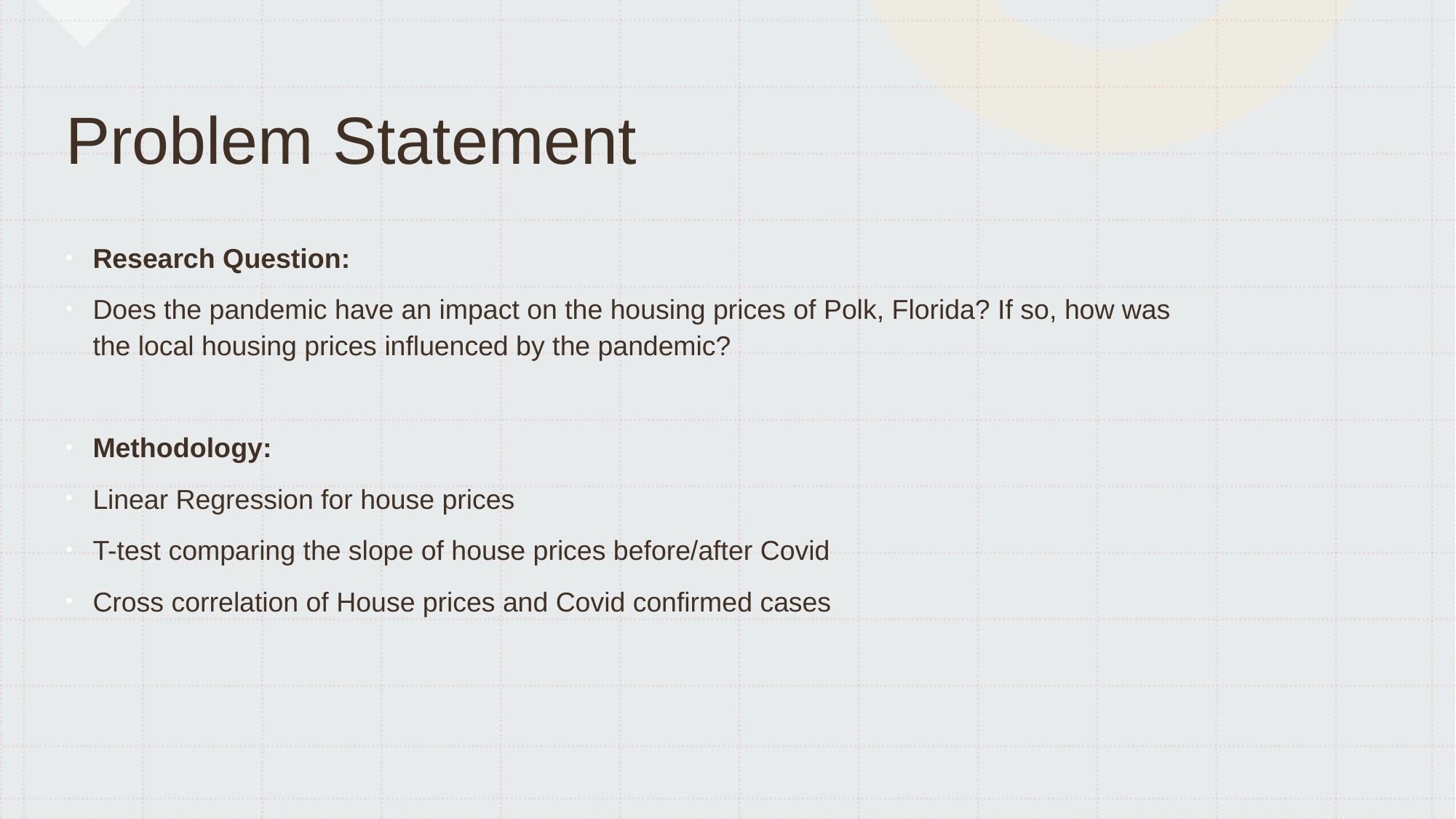

# Problem Statement
Research Question:
Does the pandemic have an impact on the housing prices of Polk, Florida? If so, how was the local housing prices influenced by the pandemic?

Methodology:
Linear Regression for house prices
T-test comparing the slope of house prices before/after Covid
Cross correlation of House prices and Covid confirmed cases